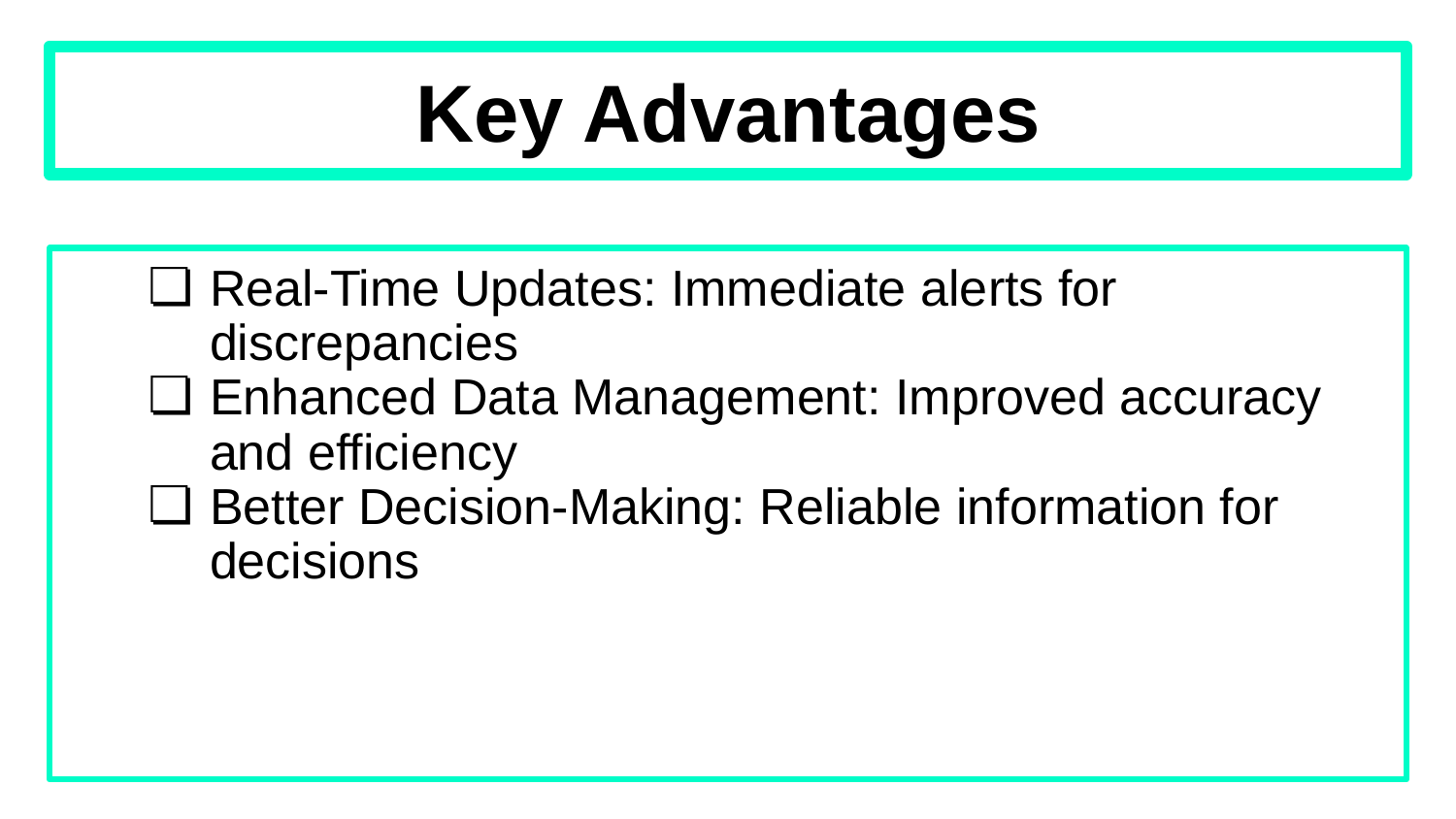

# Key Advantages
Real-Time Updates: Immediate alerts for discrepancies
Enhanced Data Management: Improved accuracy and efficiency
Better Decision-Making: Reliable information for decisions